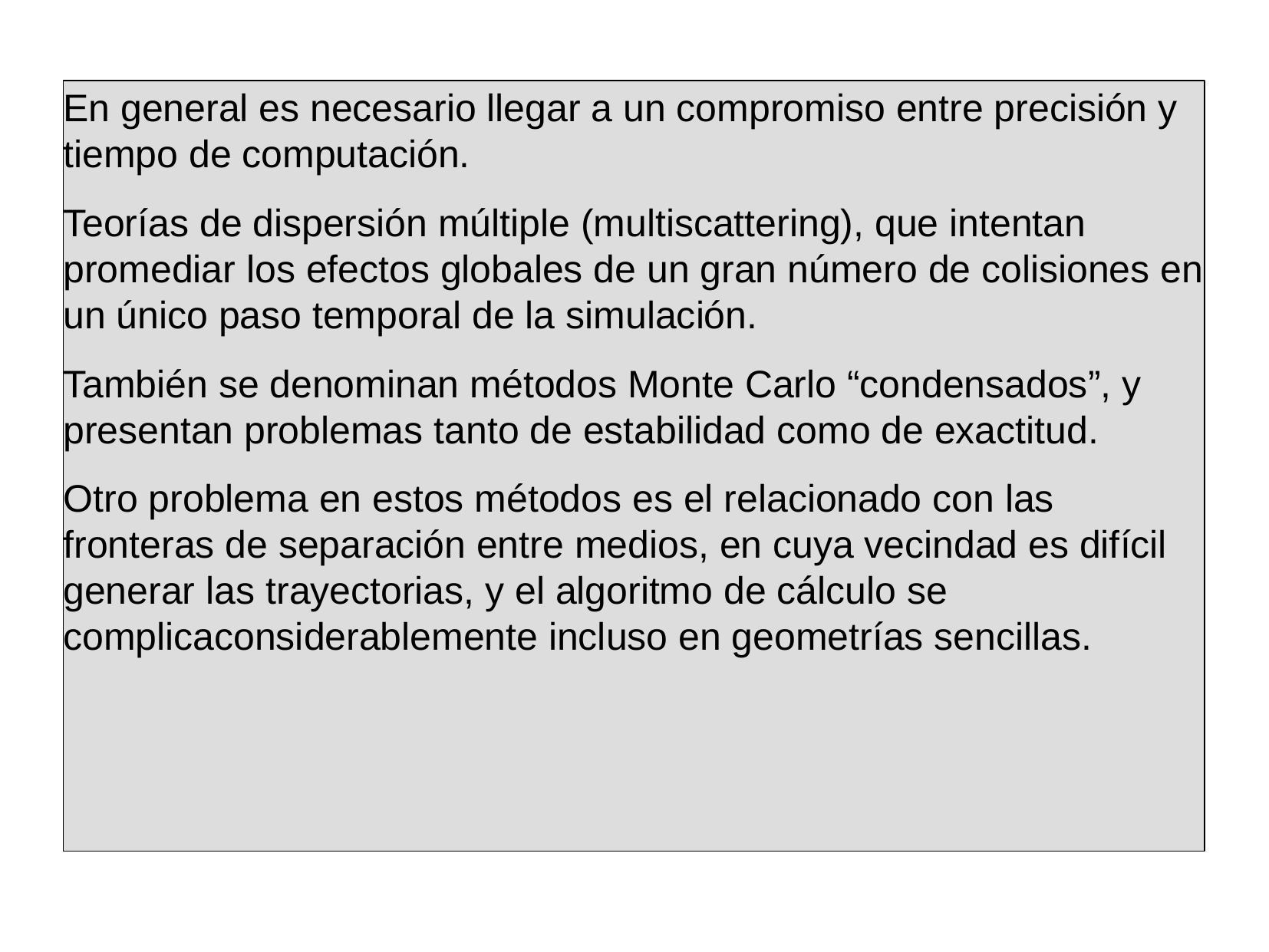

En general es necesario llegar a un compromiso entre precisión y tiempo de computación.
Teorías de dispersión múltiple (multiscattering), que intentan promediar los efectos globales de un gran número de colisiones en un único paso temporal de la simulación.
También se denominan métodos Monte Carlo “condensados”, y presentan problemas tanto de estabilidad como de exactitud.
Otro problema en estos métodos es el relacionado con las fronteras de separación entre medios, en cuya vecindad es difícil generar las trayectorias, y el algoritmo de cálculo se complicaconsiderablemente incluso en geometrías sencillas.